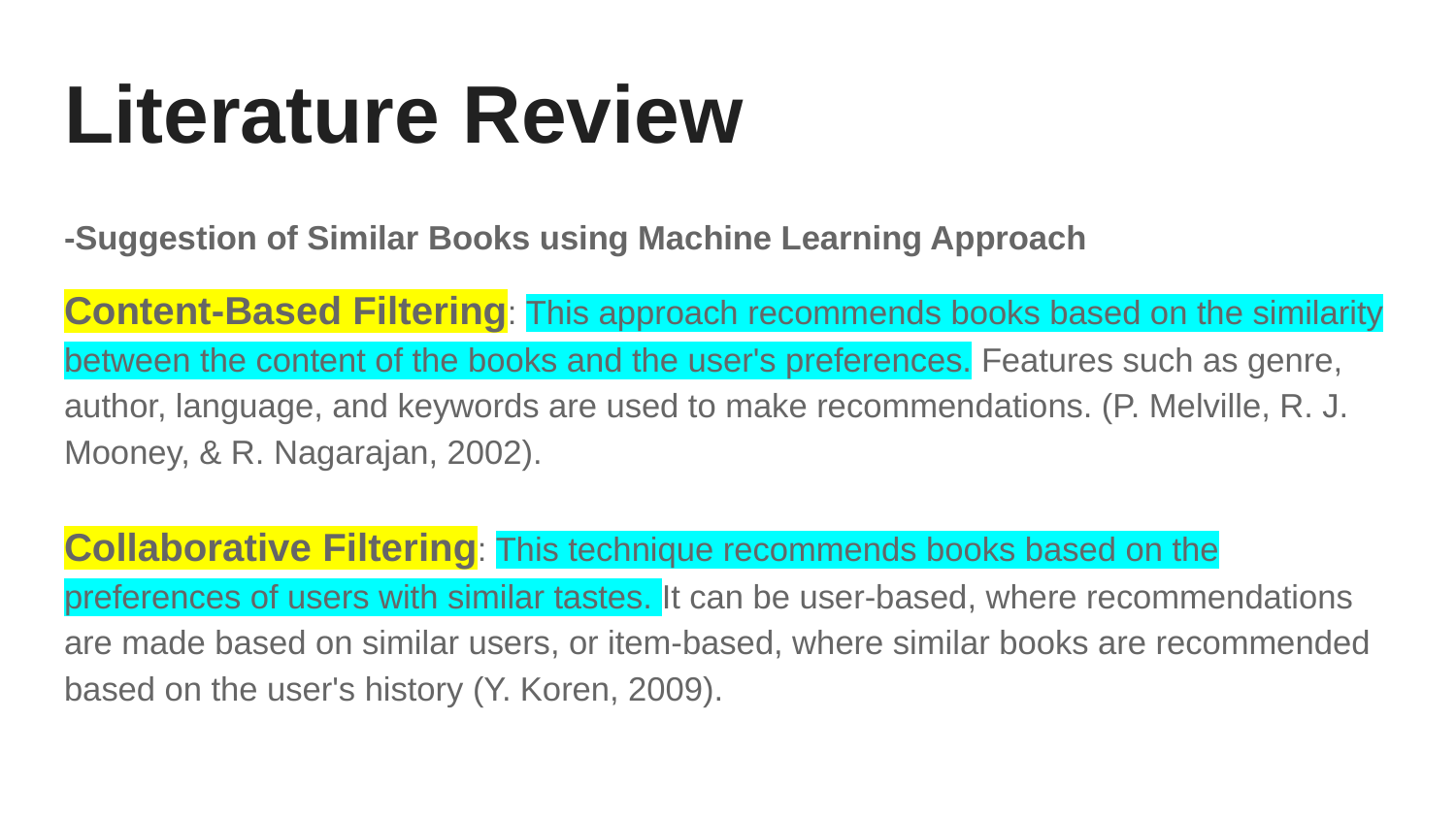

# Literature Review
-Suggestion of Similar Books using Machine Learning Approach
Content-Based Filtering: This approach recommends books based on the similarity between the content of the books and the user's preferences. Features such as genre, author, language, and keywords are used to make recommendations. (P. Melville, R. J. Mooney, & R. Nagarajan, 2002).
Collaborative Filtering: This technique recommends books based on the preferences of users with similar tastes. It can be user-based, where recommendations are made based on similar users, or item-based, where similar books are recommended based on the user's history (Y. Koren, 2009).